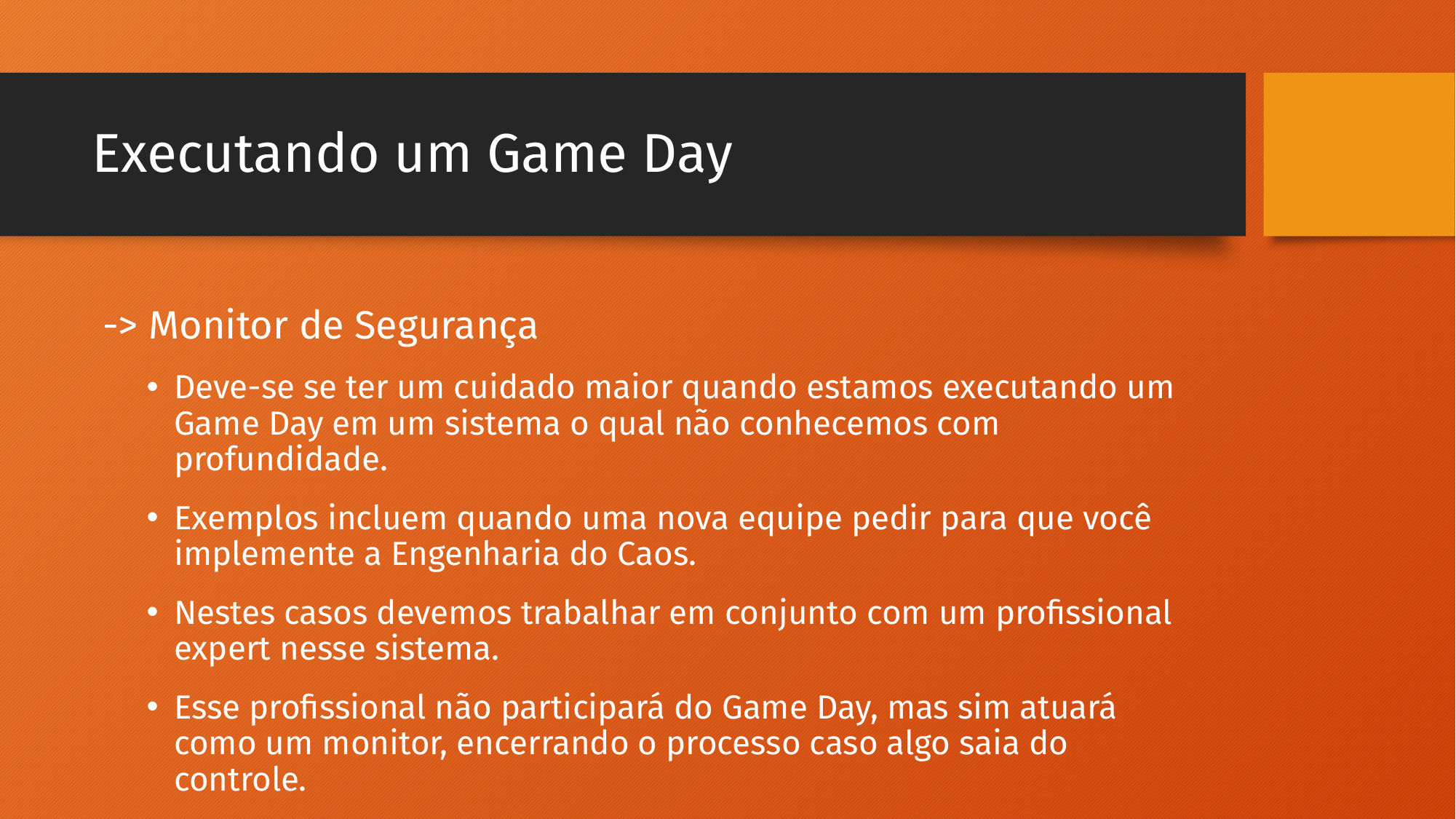

# Executando um Game Day
 -> Monitor de Segurança
Deve-se se ter um cuidado maior quando estamos executando um Game Day em um sistema o qual não conhecemos com profundidade.
Exemplos incluem quando uma nova equipe pedir para que você implemente a Engenharia do Caos.
Nestes casos devemos trabalhar em conjunto com um profissional expert nesse sistema.
Esse profissional não participará do Game Day, mas sim atuará como um monitor, encerrando o processo caso algo saia do controle.